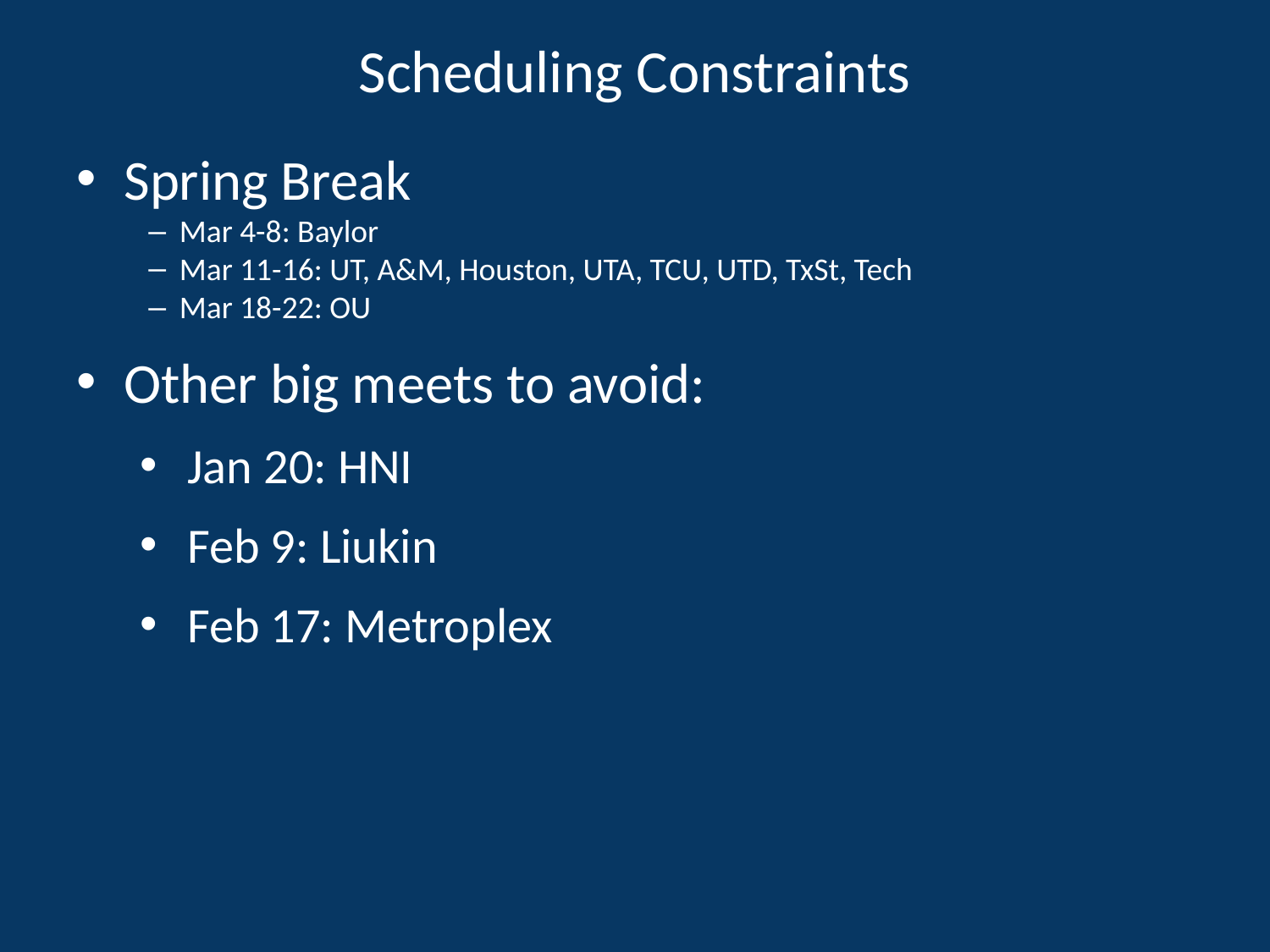

# Scheduling Constraints
Spring Break
Mar 4-8: Baylor
Mar 11-16: UT, A&M, Houston, UTA, TCU, UTD, TxSt, Tech
Mar 18-22: OU
Other big meets to avoid:
Jan 20: HNI
Feb 9: Liukin
Feb 17: Metroplex